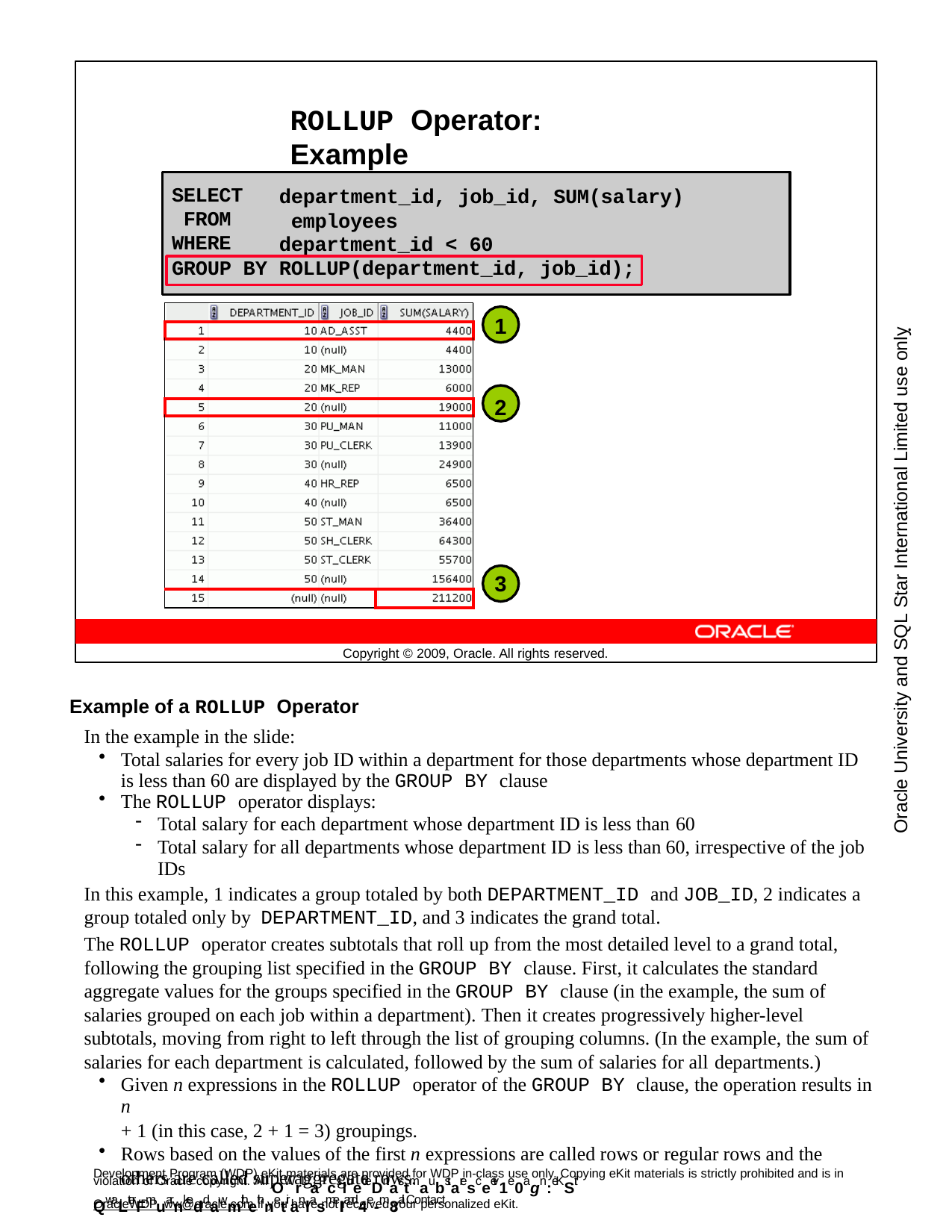

ROLLUP Operator: Example
SELECT  FROM  WHERE
department_id, job_id, SUM(salary)  employees
department_id < 60
GROUP BY ROLLUP(department_id, job_id);

1

2

|  |  |
| --- | --- |
|  |  |
|  |  |
|  |  |
|  |  |
|  |  |

Oracle University and SQL Star International Limited use onlyฺ
3
Copyright © 2009, Oracle. All rights reserved.

Example of a ROLLUP Operator
In the example in the slide:
Total salaries for every job ID within a department for those departments whose department ID  is less than 60 are displayed by the GROUP BY clause
The ROLLUP operator displays:
Total salary for each department whose department ID is less than 60
Total salary for all departments whose department ID is less than 60, irrespective of the job  IDs
In this example, 1 indicates a group totaled by both DEPARTMENT_ID and JOB_ID, 2 indicates a  group totaled only by DEPARTMENT_ID, and 3 indicates the grand total.
The ROLLUP operator creates subtotals that roll up from the most detailed level to a grand total,  following the grouping list specified in the GROUP BY clause. First, it calculates the standard  aggregate values for the groups specified in the GROUP BY clause (in the example, the sum of  salaries grouped on each job within a department). Then it creates progressively higher-level  subtotals, moving from right to left through the list of grouping columns. (In the example, the sum of  salaries for each department is calculated, followed by the sum of salaries for all departments.)
Given n expressions in the ROLLUP operator of the GROUP BY clause, the operation results in n
+ 1 (in this case, 2 + 1 = 3) groupings.
Rows based on the values of the first n expressions are called rows or regular rows and the  others are called superaggregate rows.
Development Program (WDP) eKit materials are provided for WDP in-class use only. Copying eKit materials is strictly prohibited and is in
violation of Oracle copyright. All OWrDaPcsltuedeDntas tmaubstaresceeiv1e0agn :eKSit QwaLterFmuarnkeddawmithethnetiranlasmeIIand4e-m8ail.  Contact
OracleWDP_ww@oracle.com if you have not received your personalized eKit.